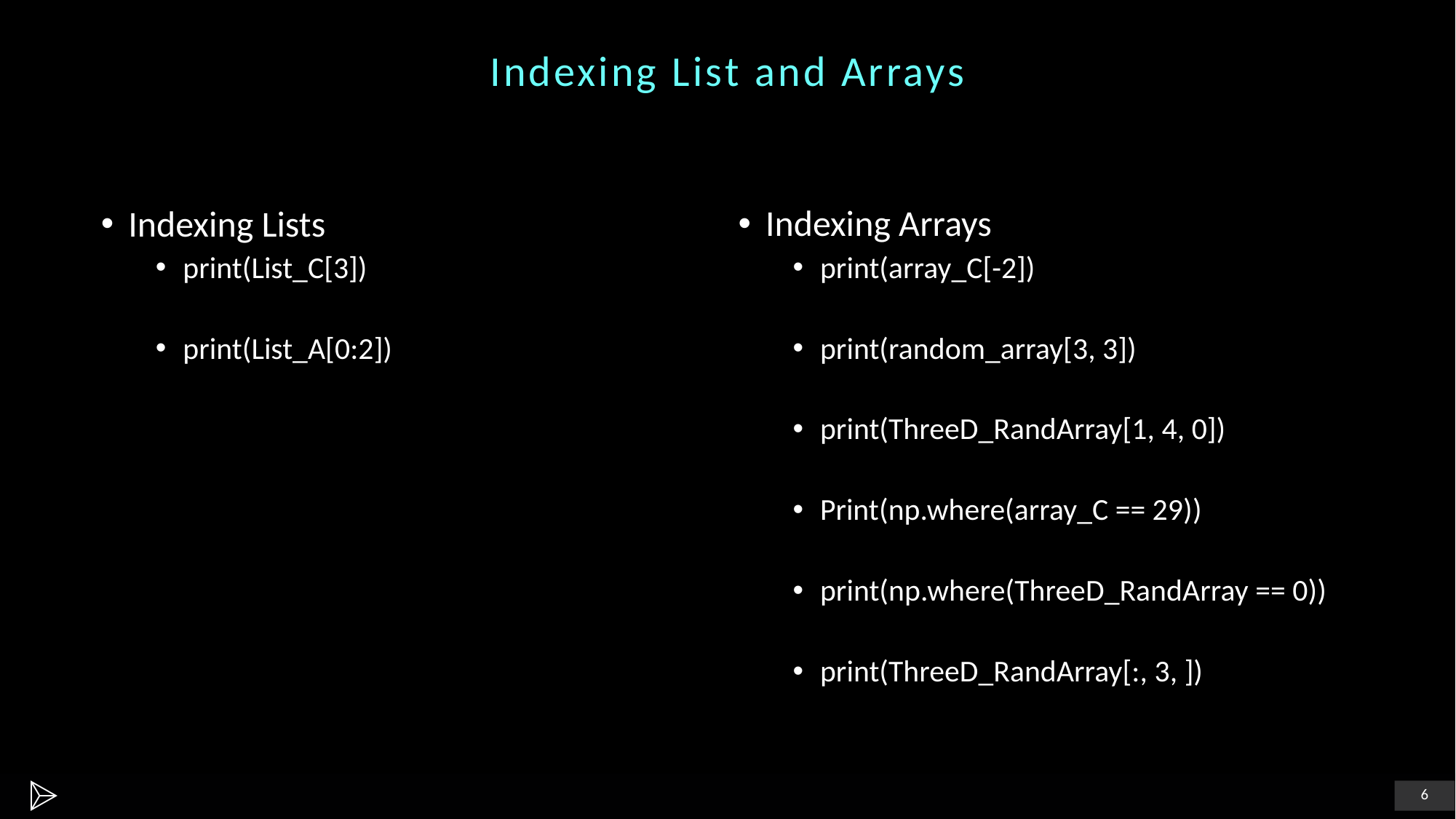

# Indexing List and Arrays

Indexing Arrays
print(array_C[-2])

print(random_array[3, 3])

print(ThreeD_RandArray[1, 4, 0])

Print(np.where(array_C == 29))

print(np.where(ThreeD_RandArray == 0))

print(ThreeD_RandArray[:, 3, ])
Indexing Lists
print(List_C[3])

print(List_A[0:2])